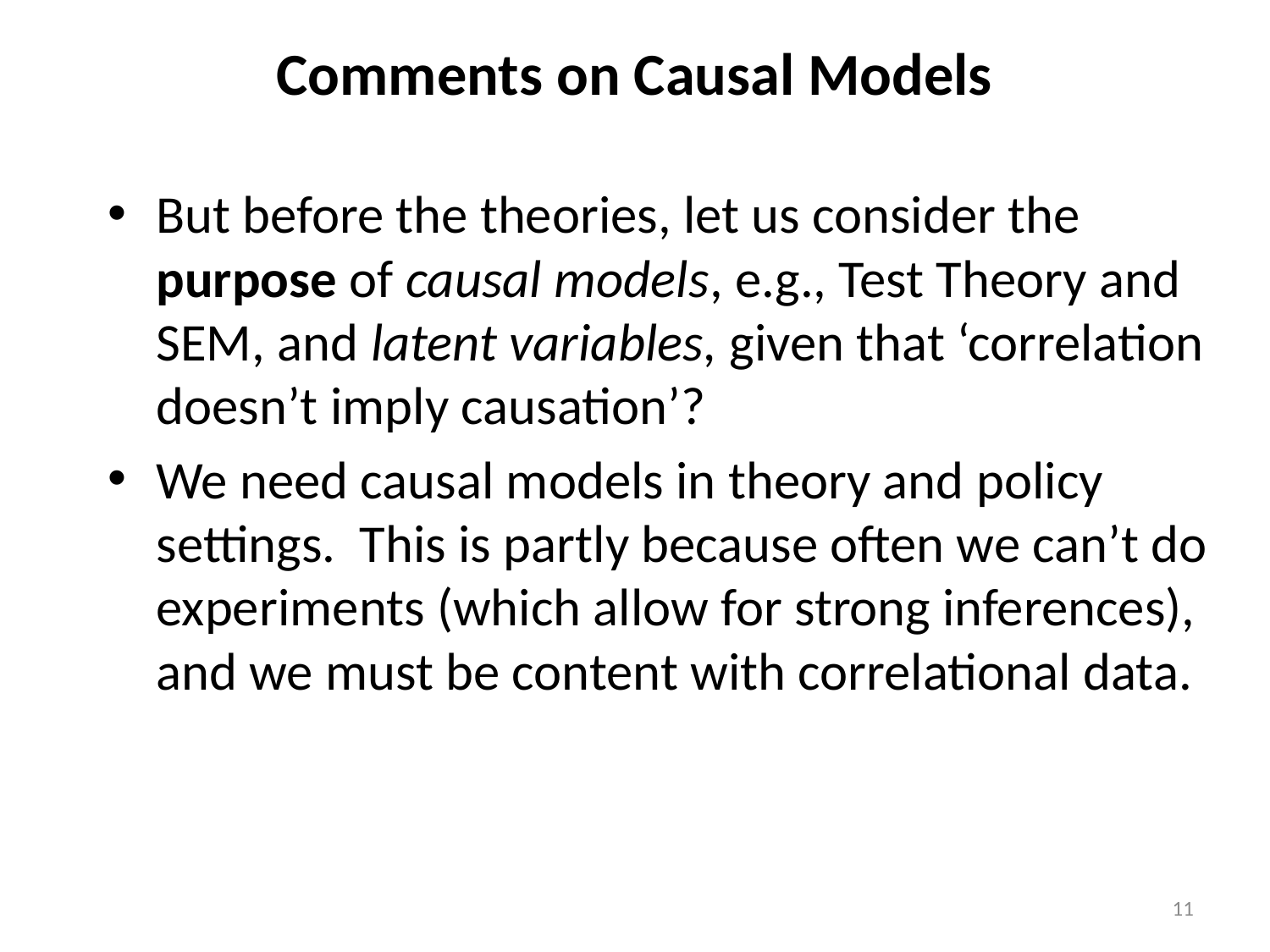

# Comments on Causal Models
But before the theories, let us consider the purpose of causal models, e.g., Test Theory and SEM, and latent variables, given that ‘correlation doesn’t imply causation’?
We need causal models in theory and policy settings.  This is partly because often we can’t do experiments (which allow for strong inferences), and we must be content with correlational data.

11